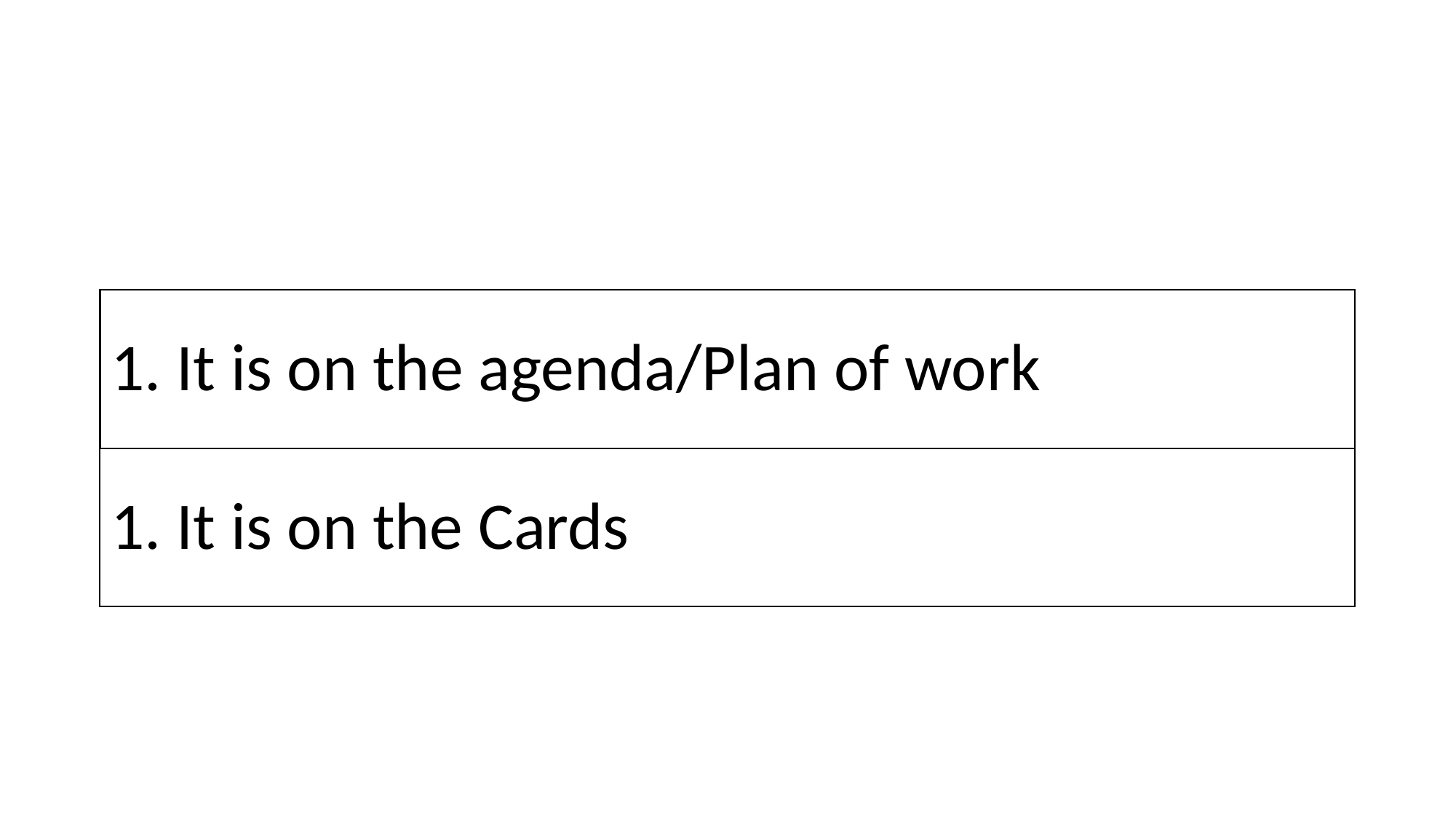

# 1. It is on the agenda/Plan of work
1. It is on the Cards